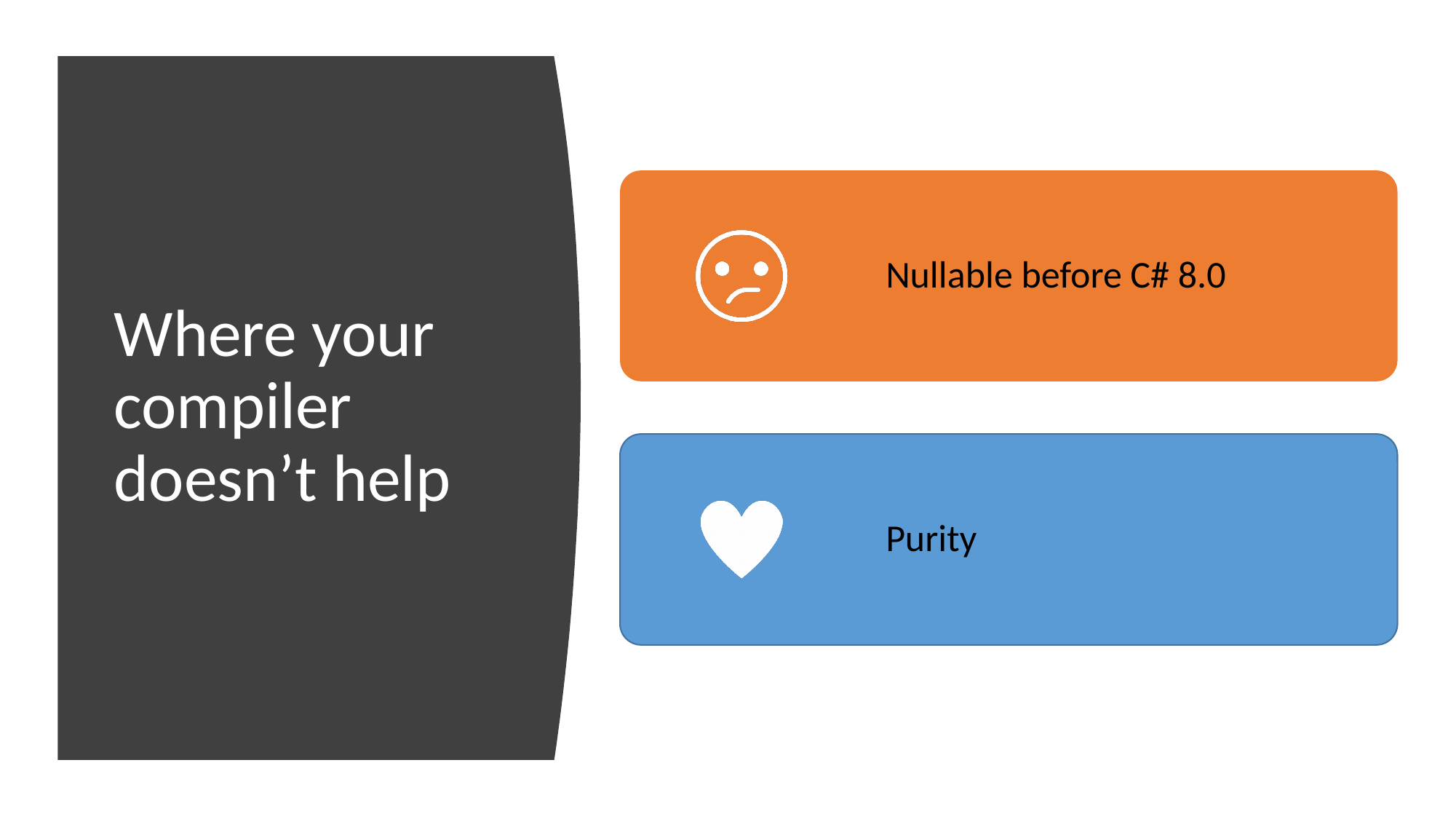

Nullable before C# 8.0
Purity

# Where your compiler doesn’t help